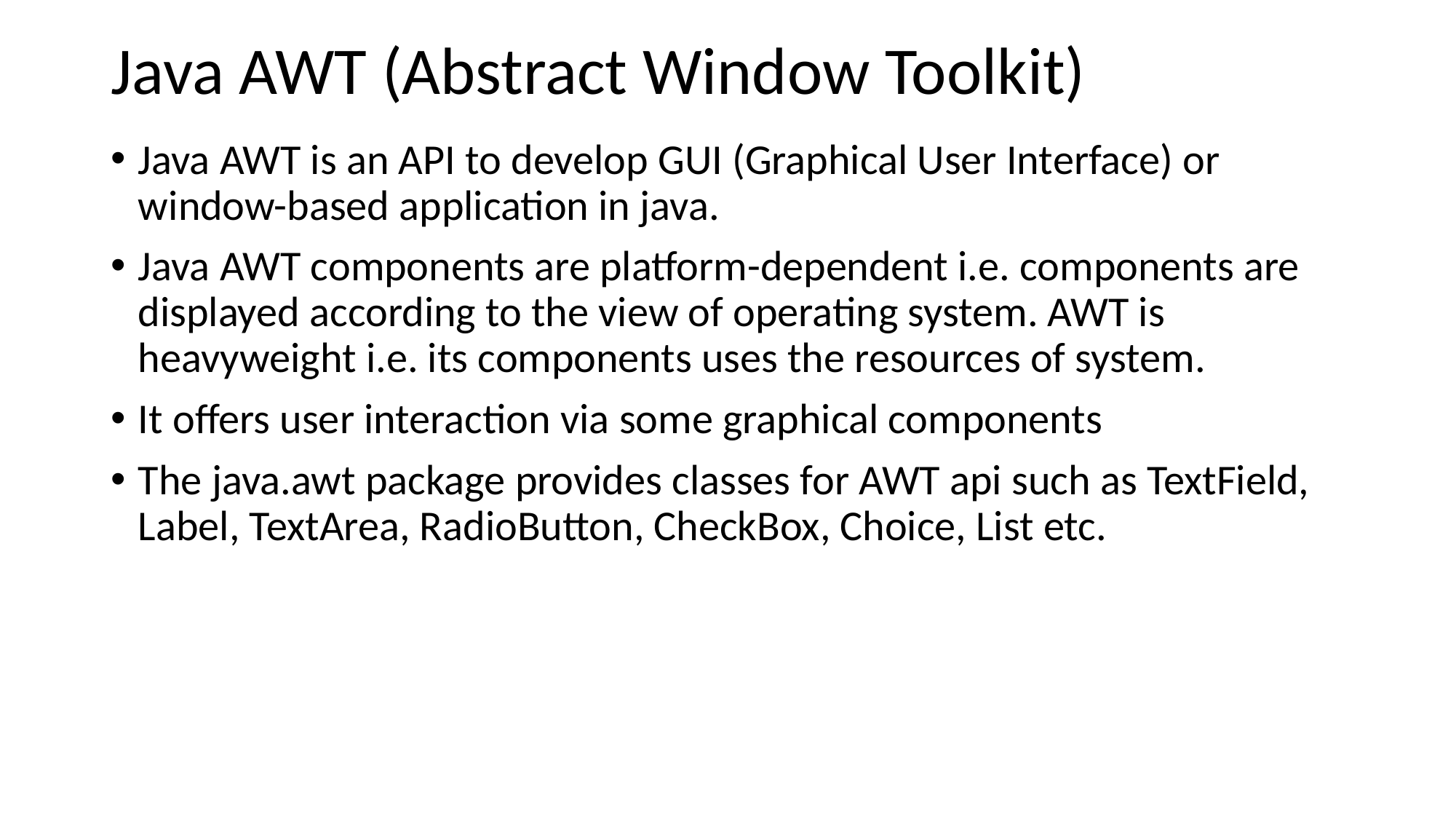

# Java AWT (Abstract Window Toolkit)
Java AWT is an API to develop GUI (Graphical User Interface) or window-based application in java.
Java AWT components are platform-dependent i.e. components are displayed according to the view of operating system. AWT is heavyweight i.e. its components uses the resources of system.
It offers user interaction via some graphical components
The java.awt package provides classes for AWT api such as TextField, Label, TextArea, RadioButton, CheckBox, Choice, List etc.